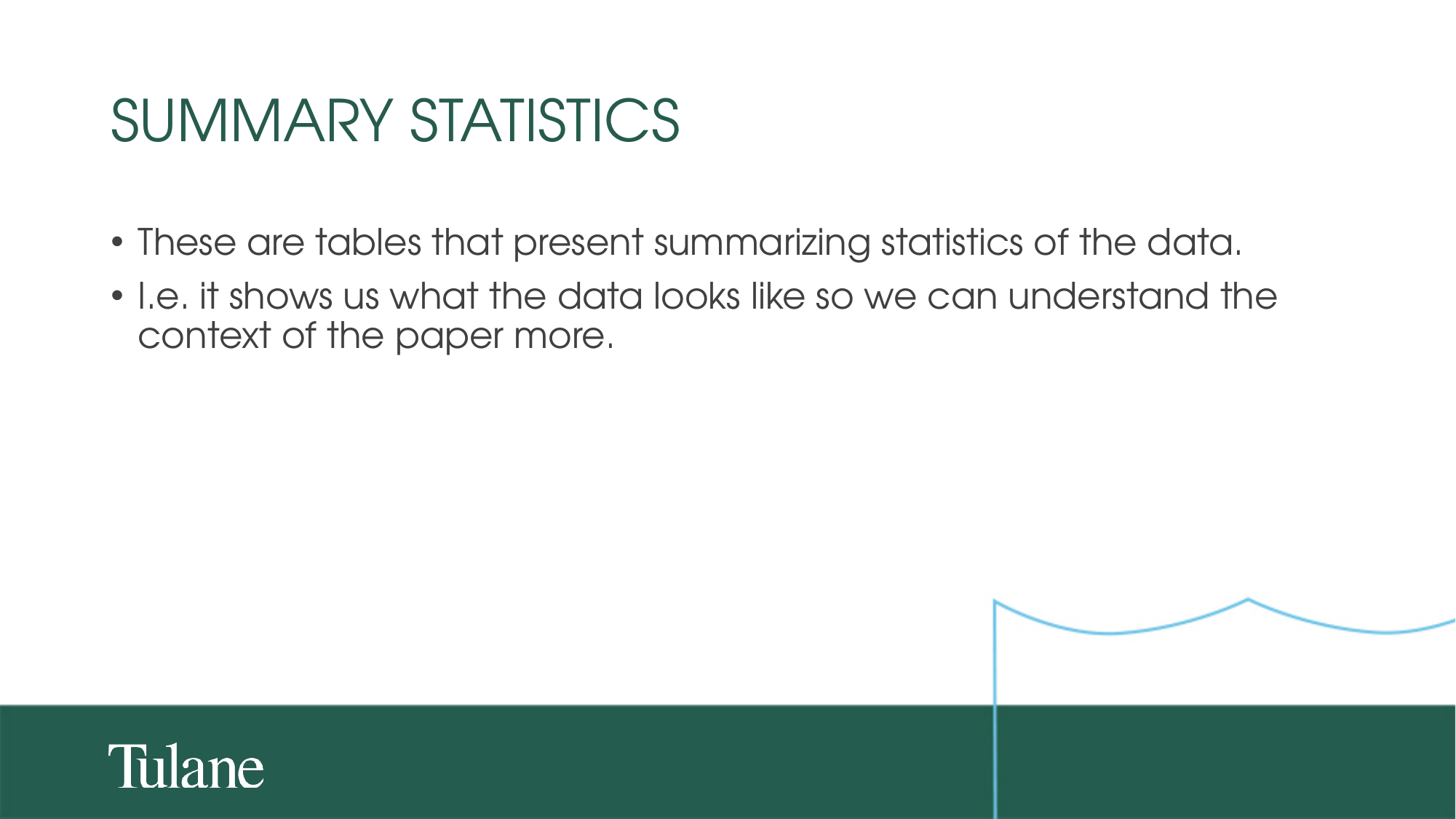

# Summary statistics
These are tables that present summarizing statistics of the data.
I.e. it shows us what the data looks like so we can understand the context of the paper more.